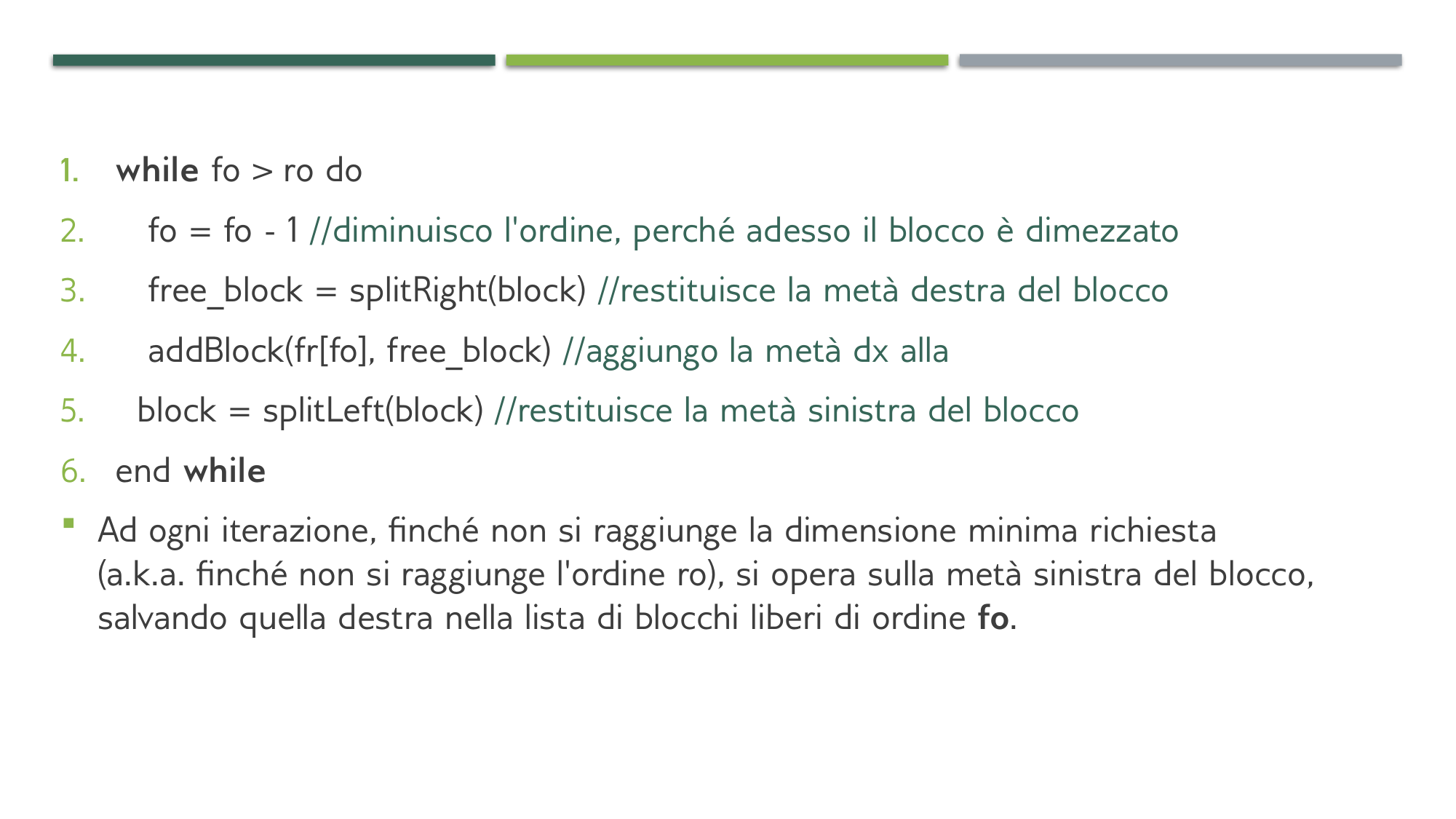

while fo > ro do
   fo = fo - 1 //diminuisco l'ordine, perché adesso il blocco è dimezzato
   free_block = splitRight(block) //restituisce la metà destra del blocco
   addBlock(fr[fo], free_block) //aggiungo la metà dx alla
  block = splitLeft(block) //restituisce la metà sinistra del blocco
end while
Ad ogni iterazione, finché non si raggiunge la dimensione minima richiesta (a.k.a. finché non si raggiunge l'ordine ro), si opera sulla metà sinistra del blocco, salvando quella destra nella lista di blocchi liberi di ordine fo.